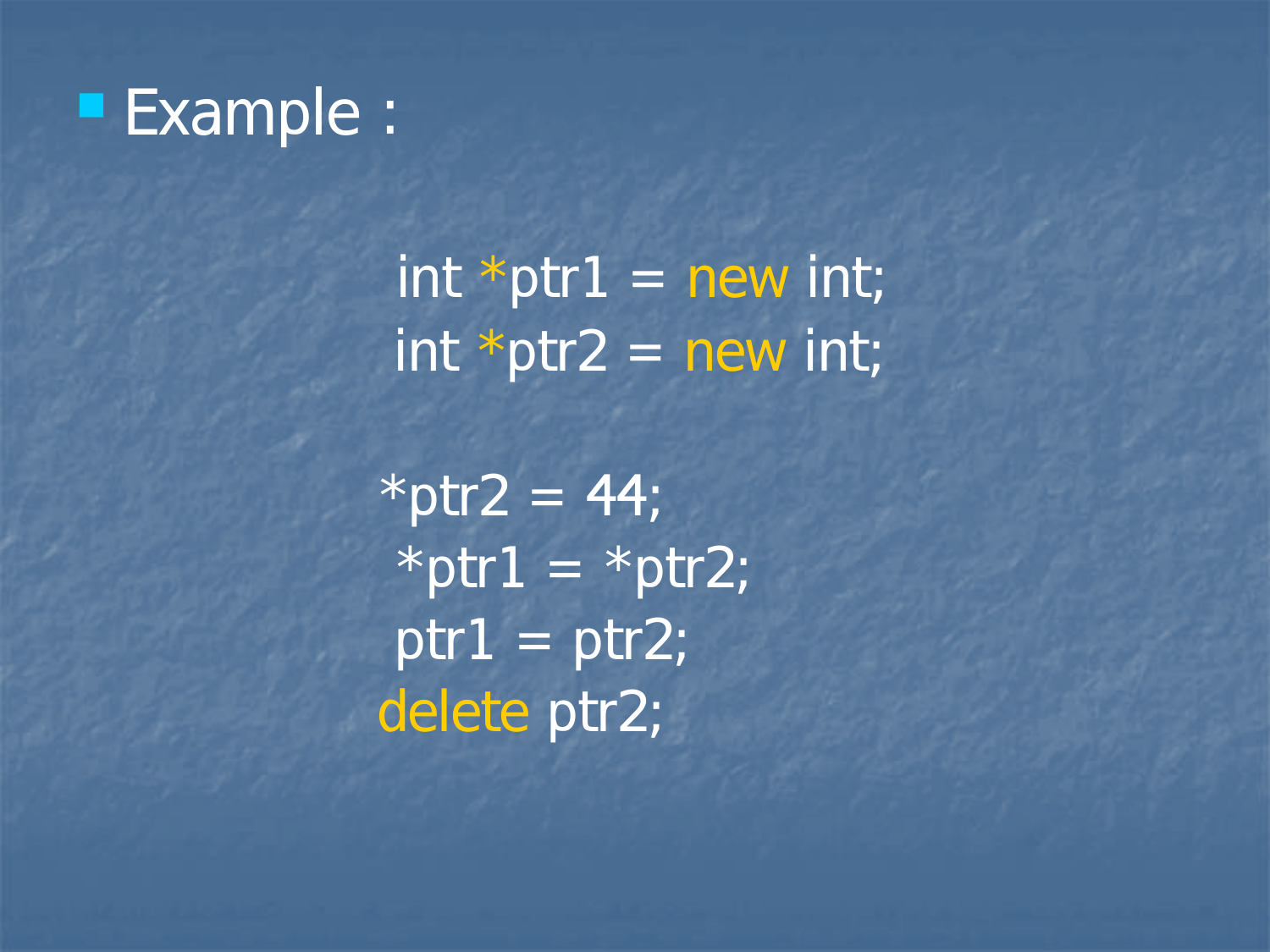

Example :

			 int *ptr1 = new int;
			 int *ptr2 = new int;

			*ptr2 = 44;
			 *ptr1 = *ptr2;
			 ptr1 = ptr2;
			delete ptr2;